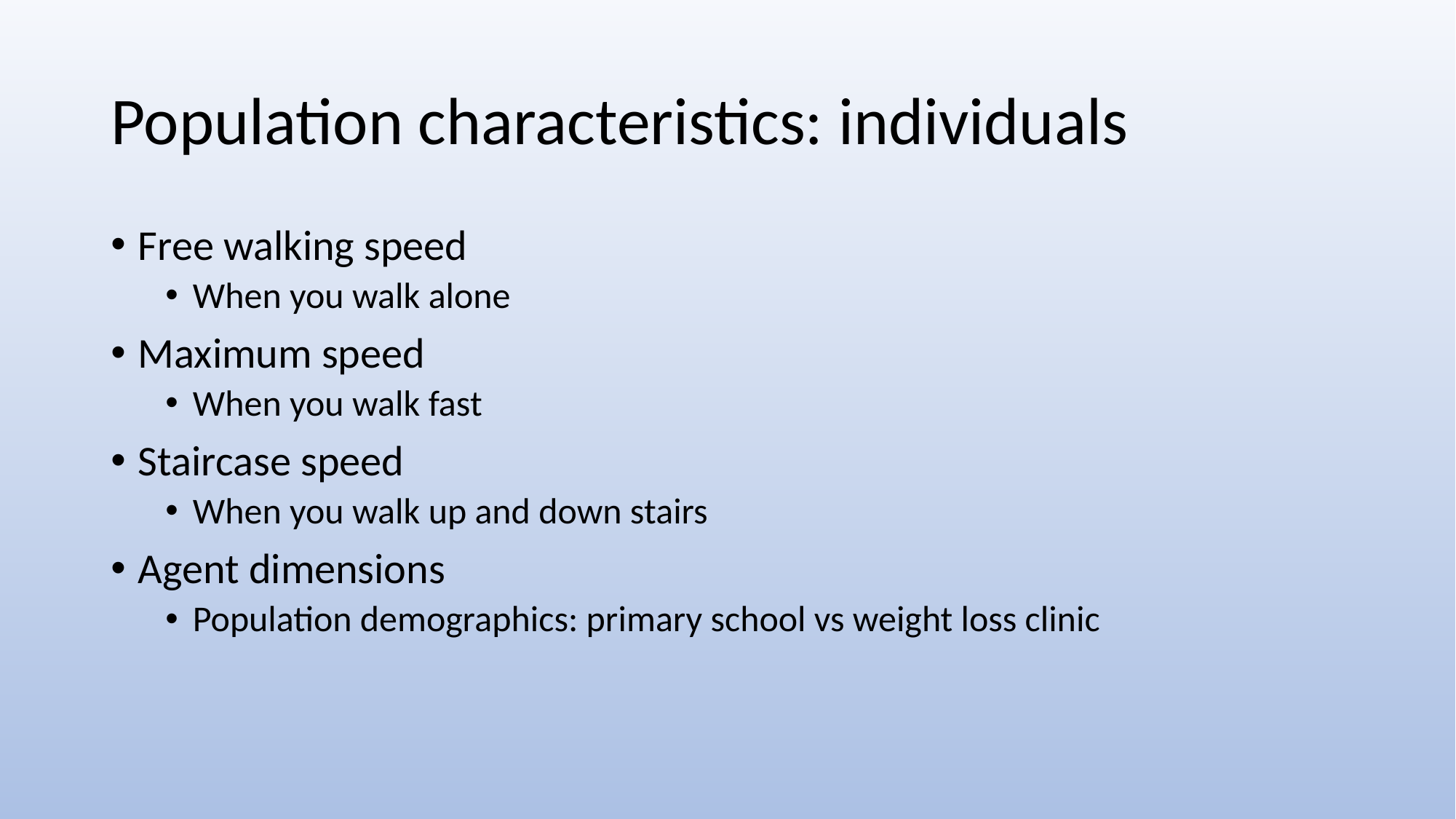

# Population characteristics: individuals
Free walking speed
When you walk alone
Maximum speed
When you walk fast
Staircase speed
When you walk up and down stairs
Agent dimensions
Population demographics: primary school vs weight loss clinic